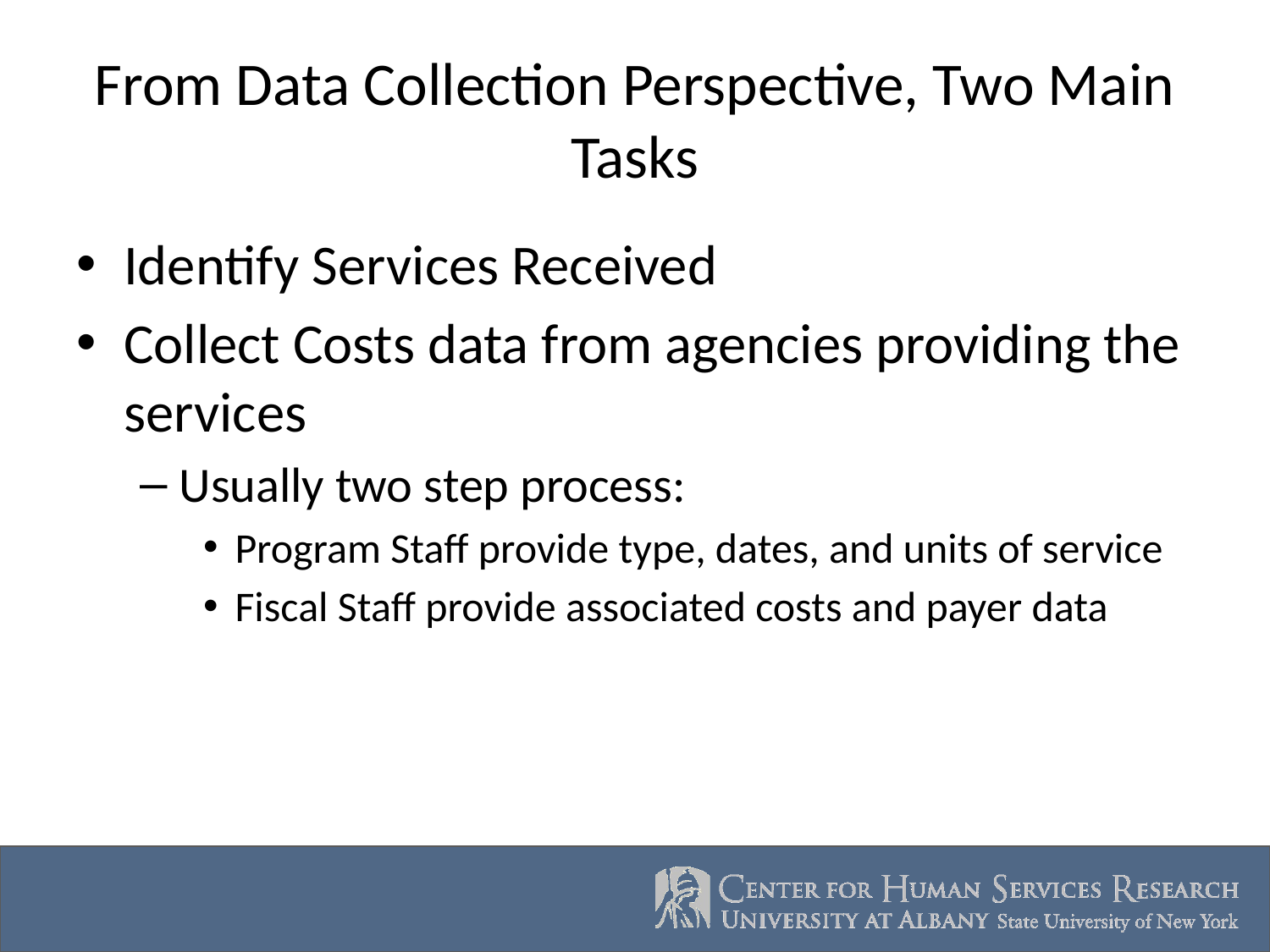

# From Data Collection Perspective, Two Main Tasks
Identify Services Received
Collect Costs data from agencies providing the services
Usually two step process:
Program Staff provide type, dates, and units of service
Fiscal Staff provide associated costs and payer data